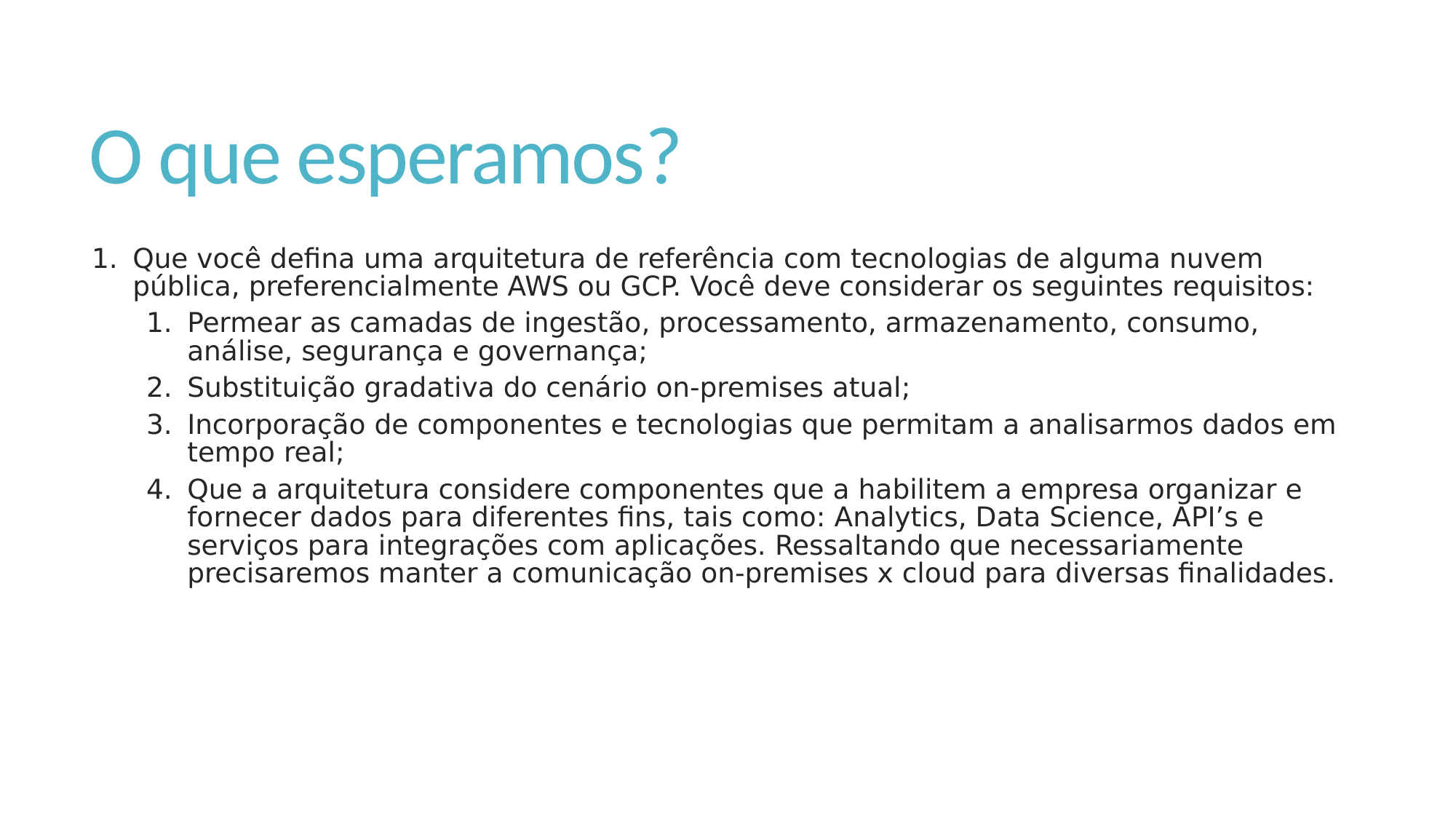

# O que esperamos?
Que você defina uma arquitetura de referência com tecnologias de alguma nuvem pública, preferencialmente AWS ou GCP. Você deve considerar os seguintes requisitos:
Permear as camadas de ingestão, processamento, armazenamento, consumo, análise, segurança e governança;
Substituição gradativa do cenário on-premises atual;
Incorporação de componentes e tecnologias que permitam a analisarmos dados em tempo real;
Que a arquitetura considere componentes que a habilitem a empresa organizar e fornecer dados para diferentes fins, tais como: Analytics, Data Science, API’s e serviços para integrações com aplicações. Ressaltando que necessariamente precisaremos manter a comunicação on-premises x cloud para diversas finalidades.